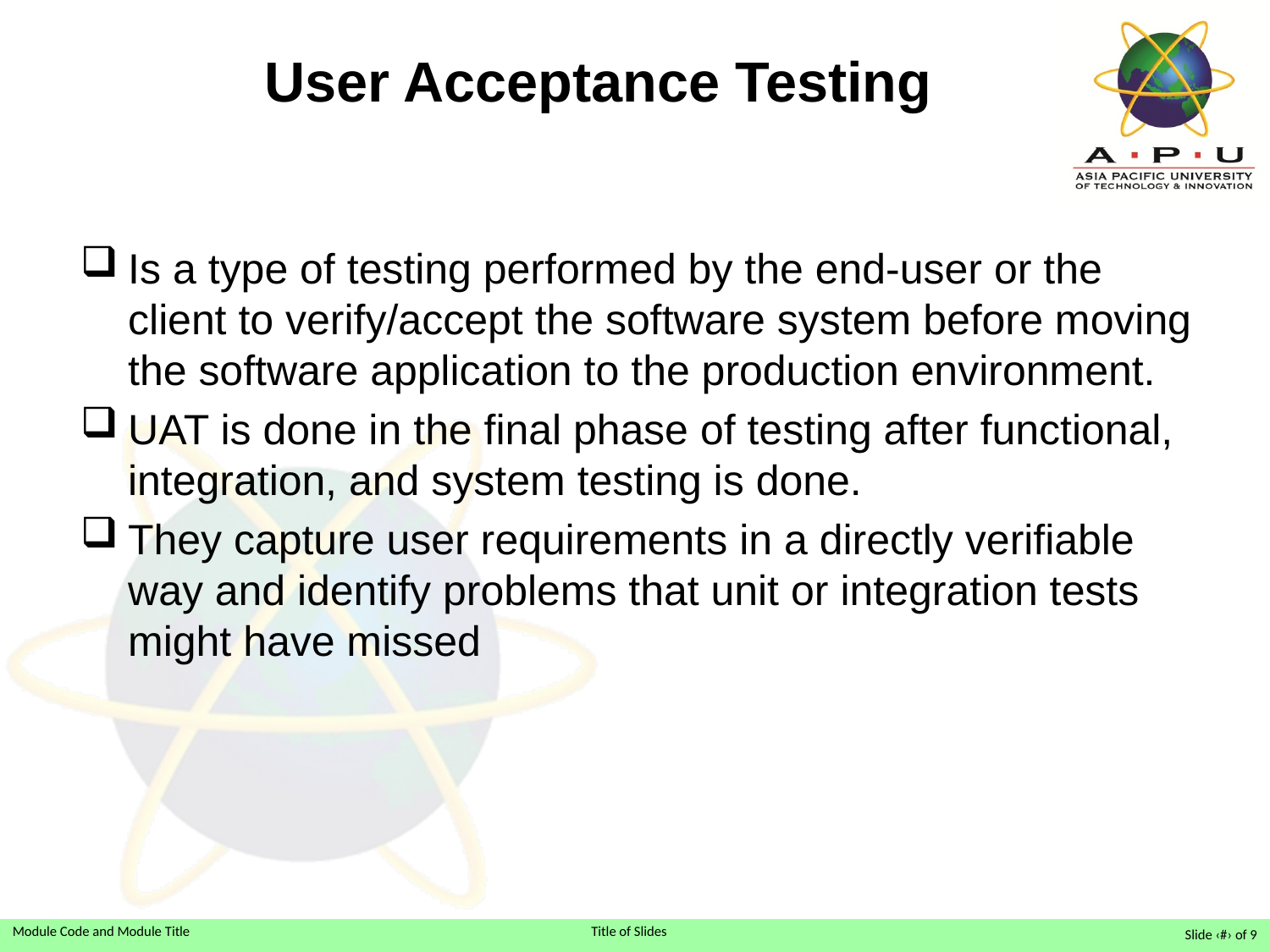

# User Acceptance Testing
Is a type of testing performed by the end-user or the client to verify/accept the software system before moving the software application to the production environment.
UAT is done in the final phase of testing after functional, integration, and system testing is done.
They capture user requirements in a directly verifiable way and identify problems that unit or integration tests might have missed

Slide ‹#› of 9